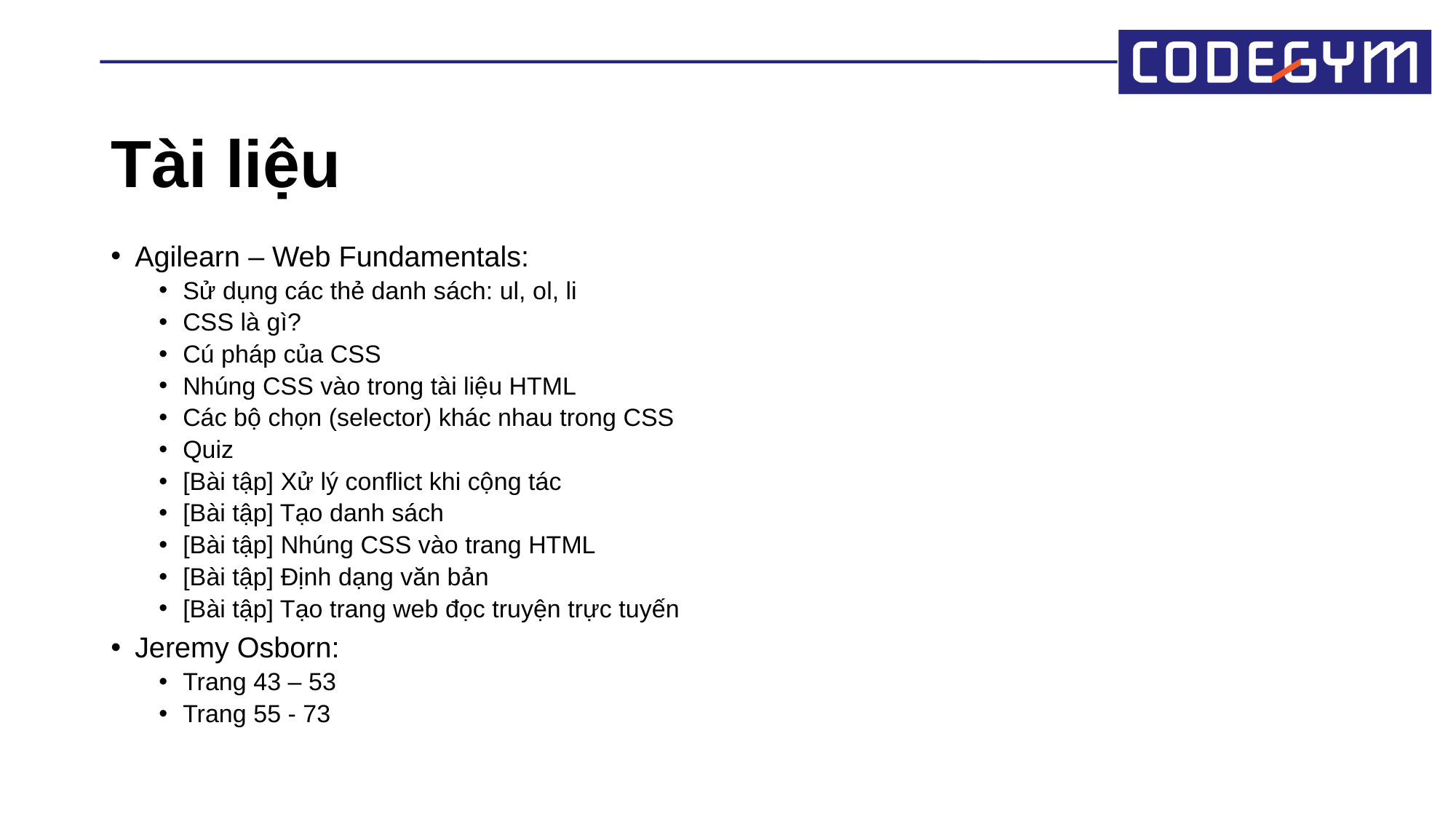

# Tài liệu
Agilearn – Web Fundamentals:
Sử dụng các thẻ danh sách: ul, ol, li
CSS là gì?
Cú pháp của CSS
Nhúng CSS vào trong tài liệu HTML
Các bộ chọn (selector) khác nhau trong CSS
Quiz
[Bài tập] Xử lý conflict khi cộng tác
[Bài tập] Tạo danh sách
[Bài tập] Nhúng CSS vào trang HTML
[Bài tập] Định dạng văn bản
[Bài tập] Tạo trang web đọc truyện trực tuyến
Jeremy Osborn:
Trang 43 – 53
Trang 55 - 73